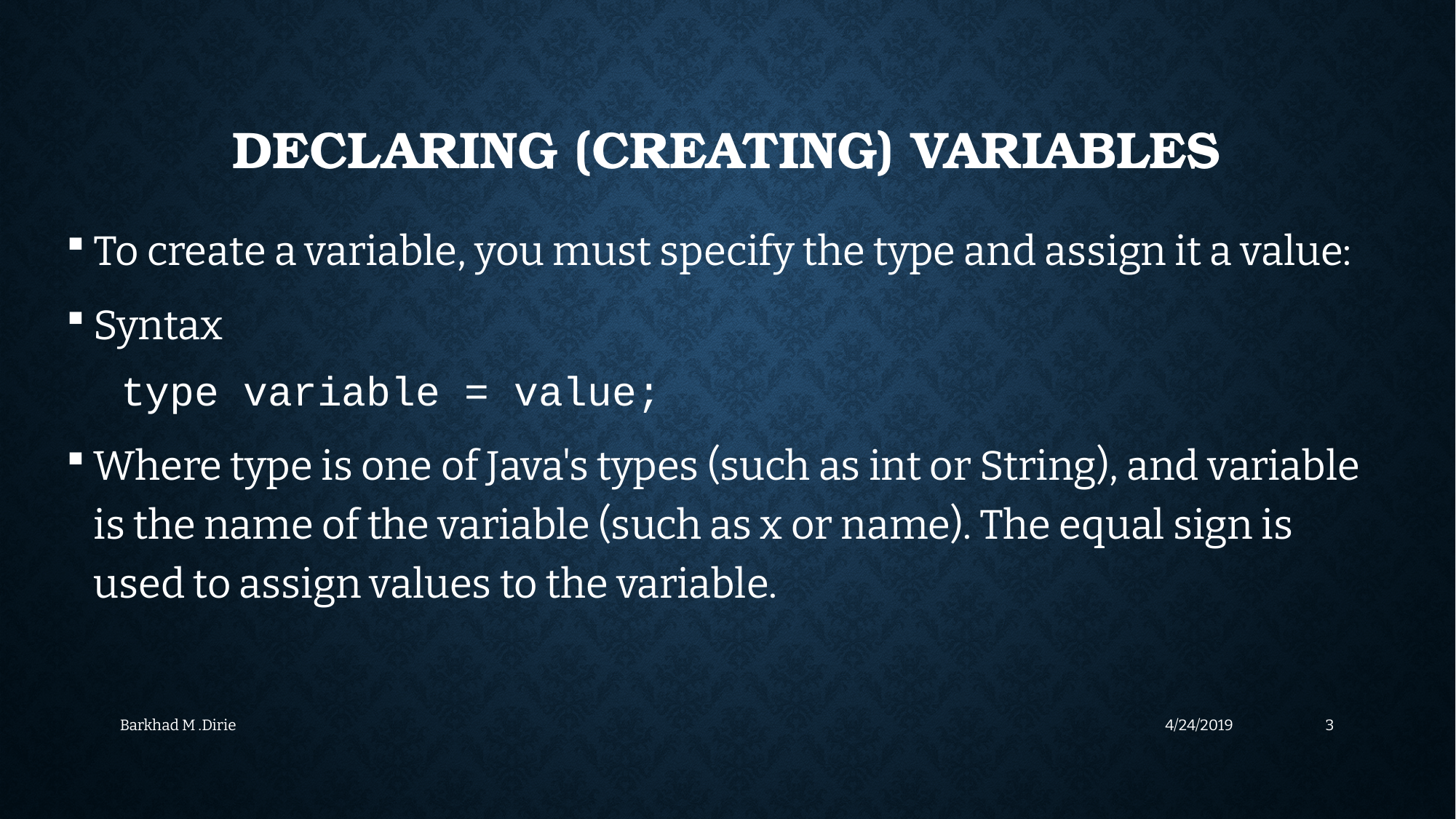

# Declaring (Creating) Variables
To create a variable, you must specify the type and assign it a value:
Syntax
type variable = value;
Where type is one of Java's types (such as int or String), and variable is the name of the variable (such as x or name). The equal sign is used to assign values to the variable.
Barkhad M .Dirie
4/24/2019
3